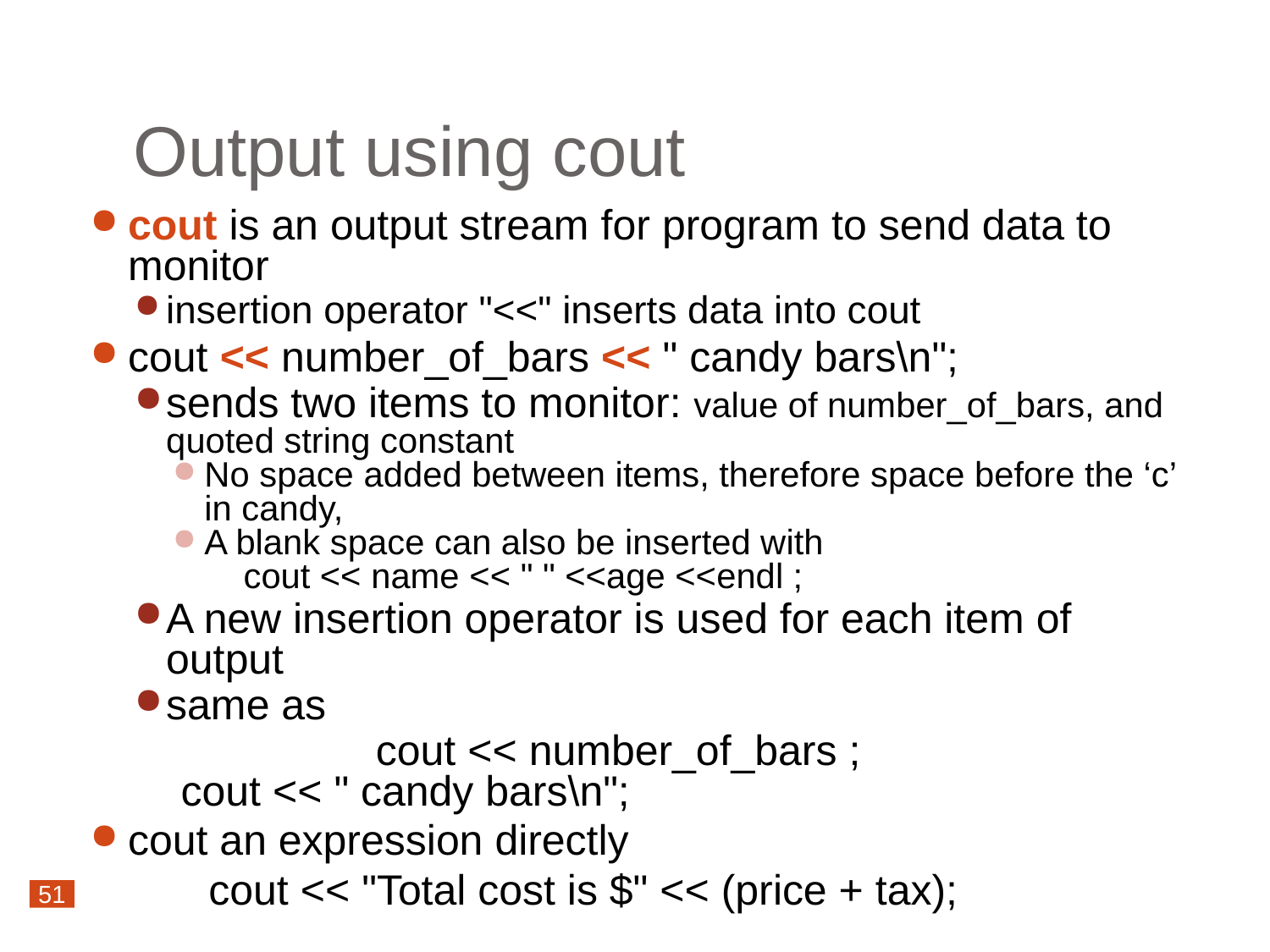

Output using cout
cout is an output stream for program to send data to monitor
insertion operator "<<" inserts data into cout
cout << number_of_bars << " candy bars\n";
sends two items to monitor: value of number_of_bars, and quoted string constant
No space added between items, therefore space before the ‘c’ in candy,
A blank space can also be inserted with
    cout << name << " " <<age <<endl ;
A new insertion operator is used for each item of output
same as
		cout << number_of_bars ;
     cout << " candy bars\n";
cout an expression directly
          cout << "Total cost is $" << (price + tax);
51